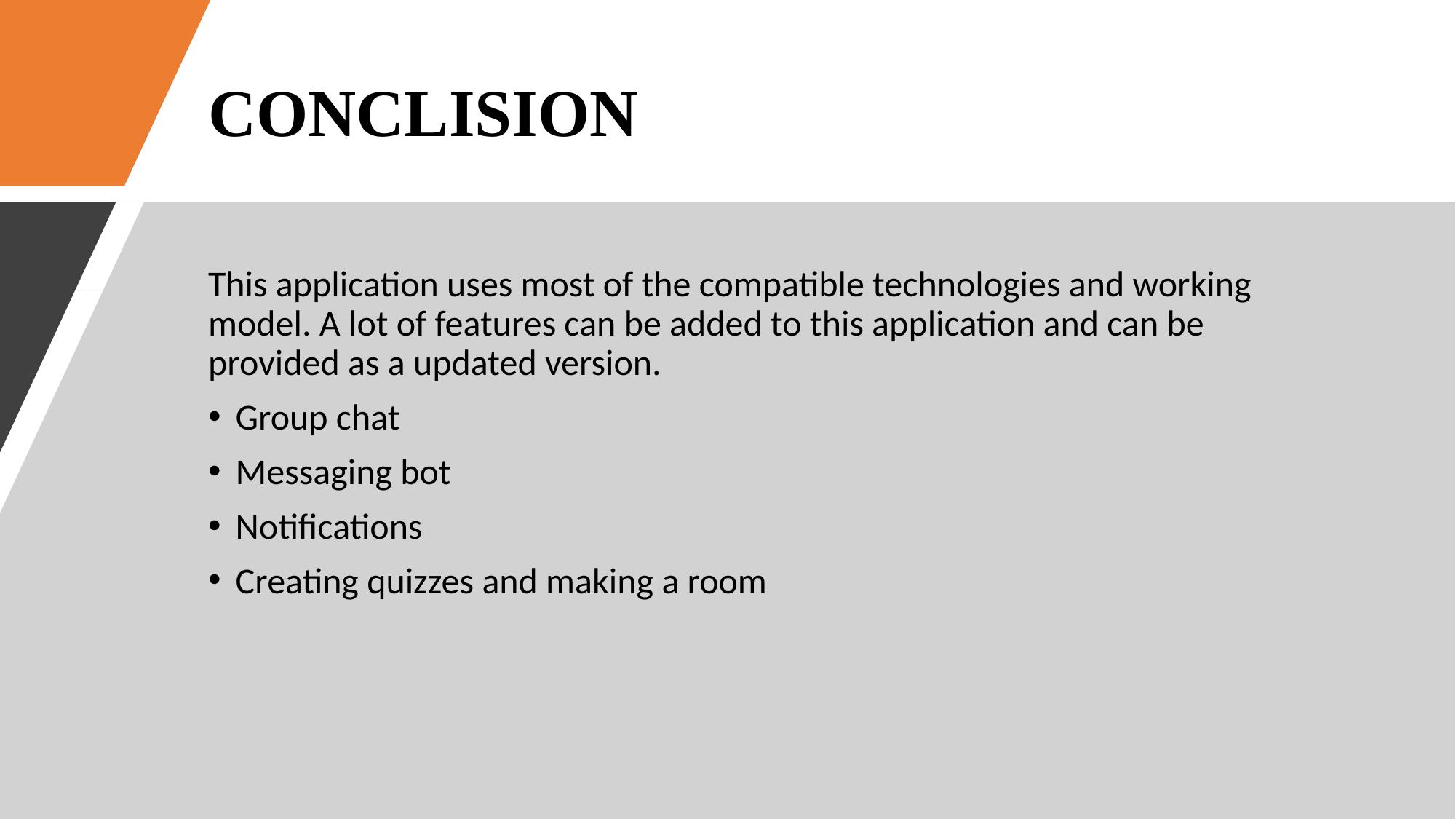

# CONCLISION

This application uses most of the compatible technologies and working model. A lot of features can be added to this application and can be provided as a updated version.
Group chat
Messaging bot
Notifications
Creating quizzes and making a room